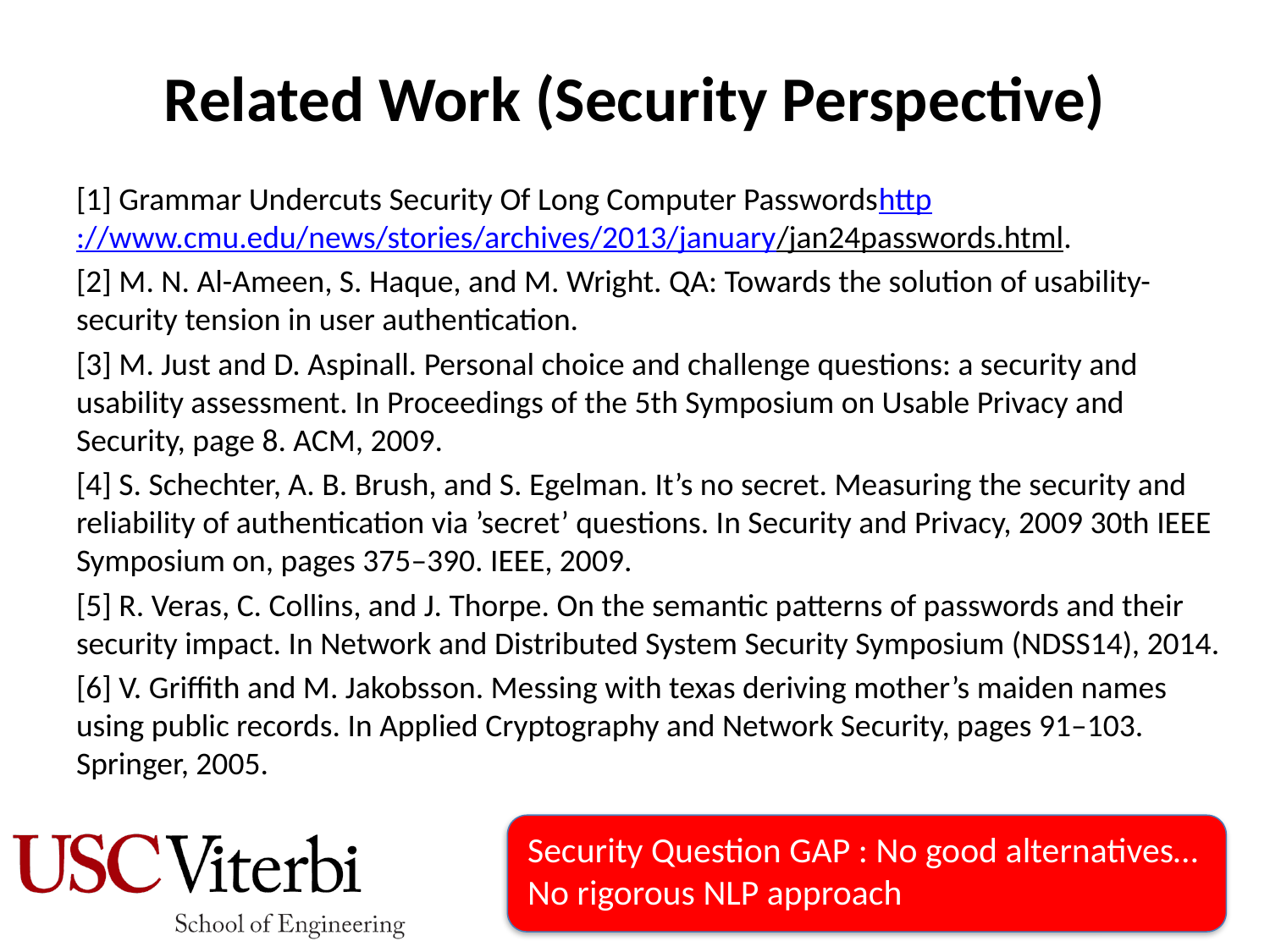

# Related Work (Security Perspective)
[1] Grammar Undercuts Security Of Long Computer Passwordshttp://www.cmu.edu/news/stories/archives/2013/january/jan24passwords.html.
[2] M. N. Al-Ameen, S. Haque, and M. Wright. QA: Towards the solution of usability-security tension in user authentication.
[3] M. Just and D. Aspinall. Personal choice and challenge questions: a security and usability assessment. In Proceedings of the 5th Symposium on Usable Privacy and Security, page 8. ACM, 2009.
[4] S. Schechter, A. B. Brush, and S. Egelman. It’s no secret. Measuring the security and reliability of authentication via ’secret’ questions. In Security and Privacy, 2009 30th IEEE Symposium on, pages 375–390. IEEE, 2009.
[5] R. Veras, C. Collins, and J. Thorpe. On the semantic patterns of passwords and their security impact. In Network and Distributed System Security Symposium (NDSS14), 2014.
[6] V. Griffith and M. Jakobsson. Messing with texas deriving mother’s maiden names using public records. In Applied Cryptography and Network Security, pages 91–103. Springer, 2005.

Security Question GAP : No good alternatives…No rigorous NLP approach
4